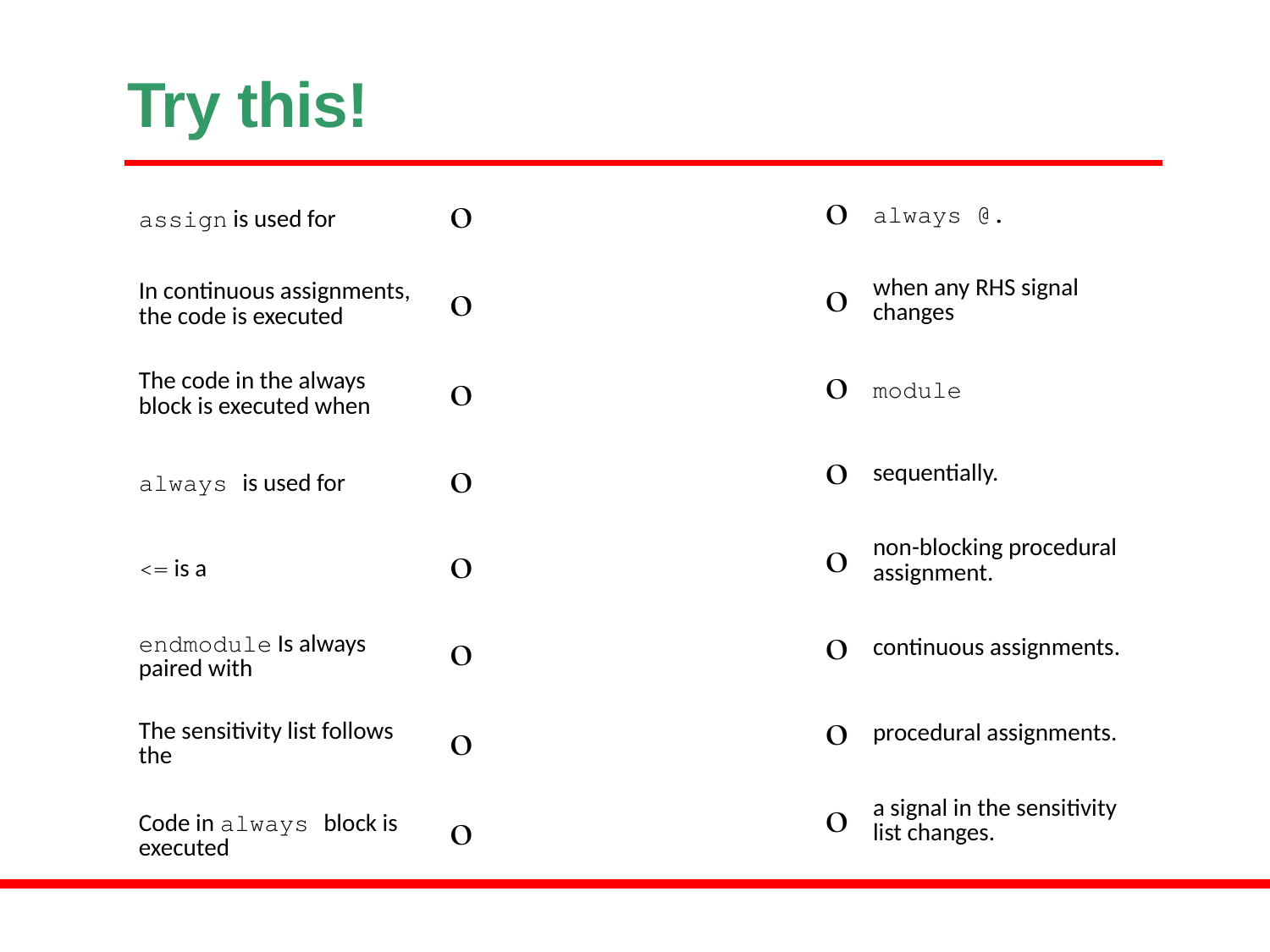

# Try this!
| ο | always @. |
| --- | --- |
| ο | when any RHS signal changes |
| ο | module |
| ο | sequentially. |
| ο | non-blocking procedural assignment. |
| ο | continuous assignments. |
| ο | procedural assignments. |
| ο | a signal in the sensitivity list changes. |
| assign is used for | ο |
| --- | --- |
| In continuous assignments, the code is executed | ο |
| The code in the always block is executed when | ο |
| always is used for | ο |
| <= is a | ο |
| endmodule Is always paired with | ο |
| The sensitivity list follows the | ο |
| Code in always block is executed | ο |